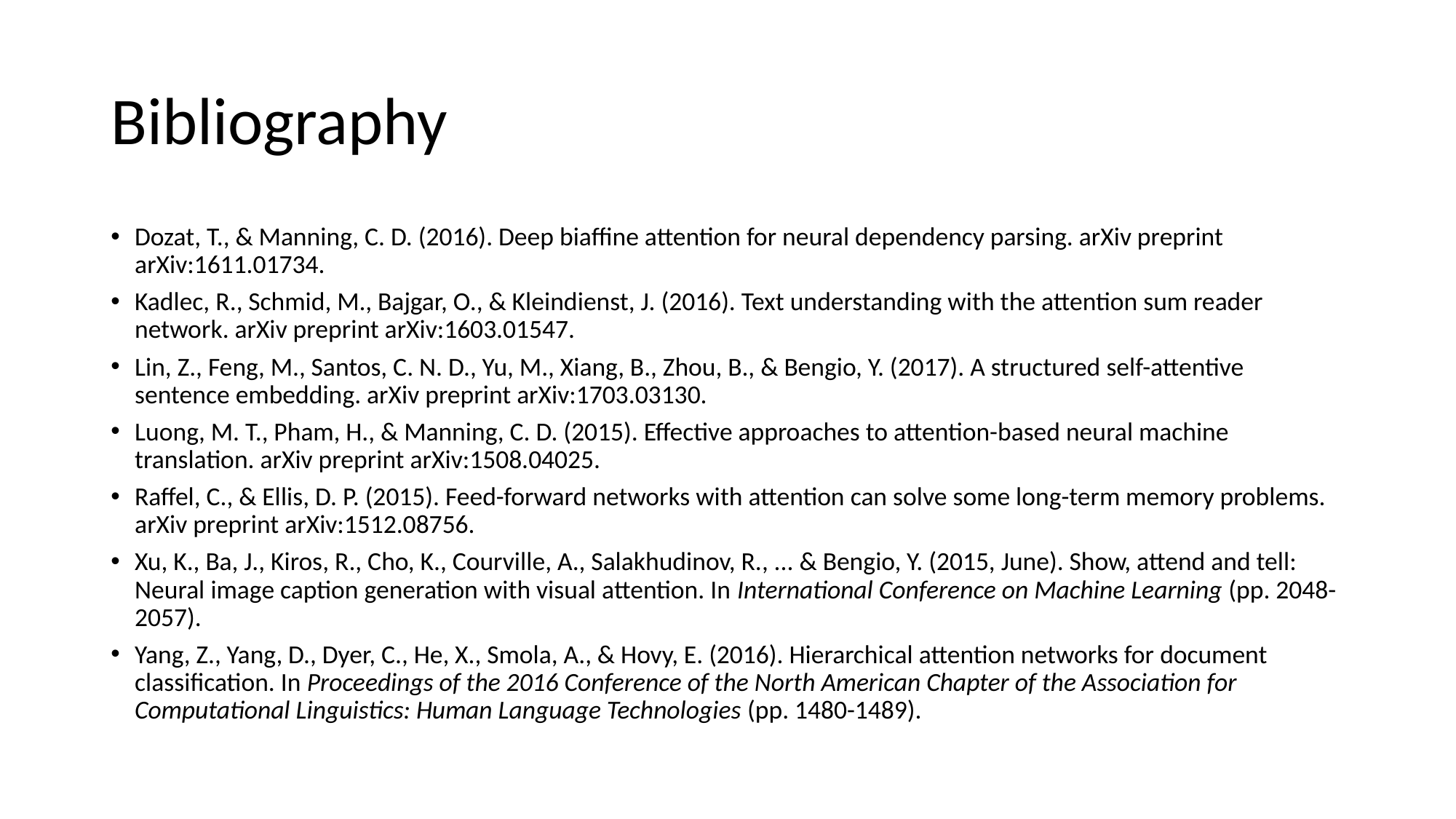

# Bibliography
Dozat, T., & Manning, C. D. (2016). Deep biaffine attention for neural dependency parsing. arXiv preprint arXiv:1611.01734.
Kadlec, R., Schmid, M., Bajgar, O., & Kleindienst, J. (2016). Text understanding with the attention sum reader network. arXiv preprint arXiv:1603.01547.
Lin, Z., Feng, M., Santos, C. N. D., Yu, M., Xiang, B., Zhou, B., & Bengio, Y. (2017). A structured self-attentive sentence embedding. arXiv preprint arXiv:1703.03130.
Luong, M. T., Pham, H., & Manning, C. D. (2015). Effective approaches to attention-based neural machine translation. arXiv preprint arXiv:1508.04025.
Raffel, C., & Ellis, D. P. (2015). Feed-forward networks with attention can solve some long-term memory problems. arXiv preprint arXiv:1512.08756.
Xu, K., Ba, J., Kiros, R., Cho, K., Courville, A., Salakhudinov, R., ... & Bengio, Y. (2015, June). Show, attend and tell: Neural image caption generation with visual attention. In International Conference on Machine Learning (pp. 2048-2057).
Yang, Z., Yang, D., Dyer, C., He, X., Smola, A., & Hovy, E. (2016). Hierarchical attention networks for document classification. In Proceedings of the 2016 Conference of the North American Chapter of the Association for Computational Linguistics: Human Language Technologies (pp. 1480-1489).